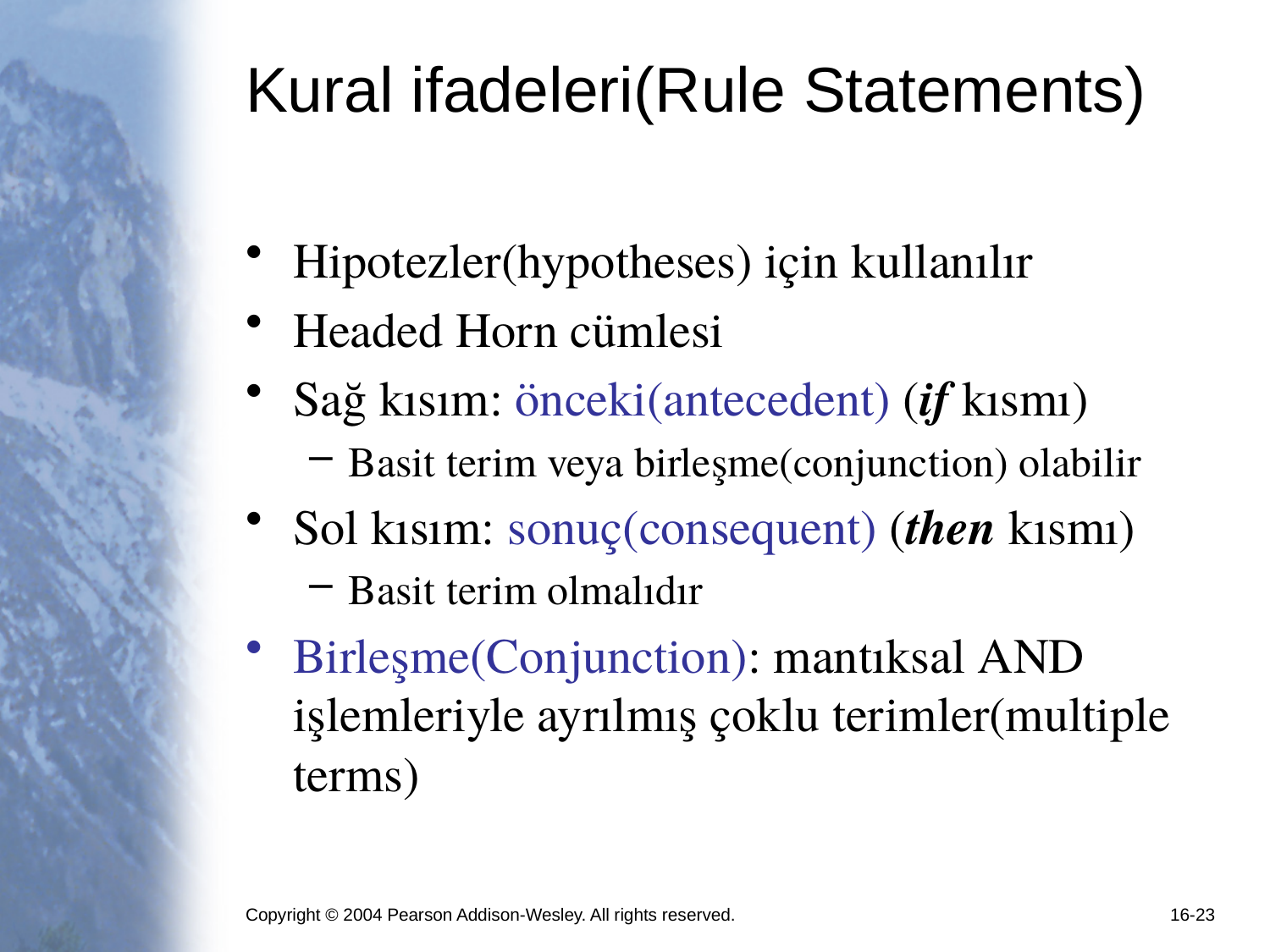

# Kural ifadeleri(Rule Statements)
Hipotezler(hypotheses) için kullanılır
Headed Horn cümlesi
Sağ kısım: önceki(antecedent) (if kısmı)
Basit terim veya birleşme(conjunction) olabilir
Sol kısım: sonuç(consequent) (then kısmı)
Basit terim olmalıdır
Birleşme(Conjunction): mantıksal AND işlemleriyle ayrılmış çoklu terimler(multiple terms)
Copyright © 2004 Pearson Addison-Wesley. All rights reserved.
16-23